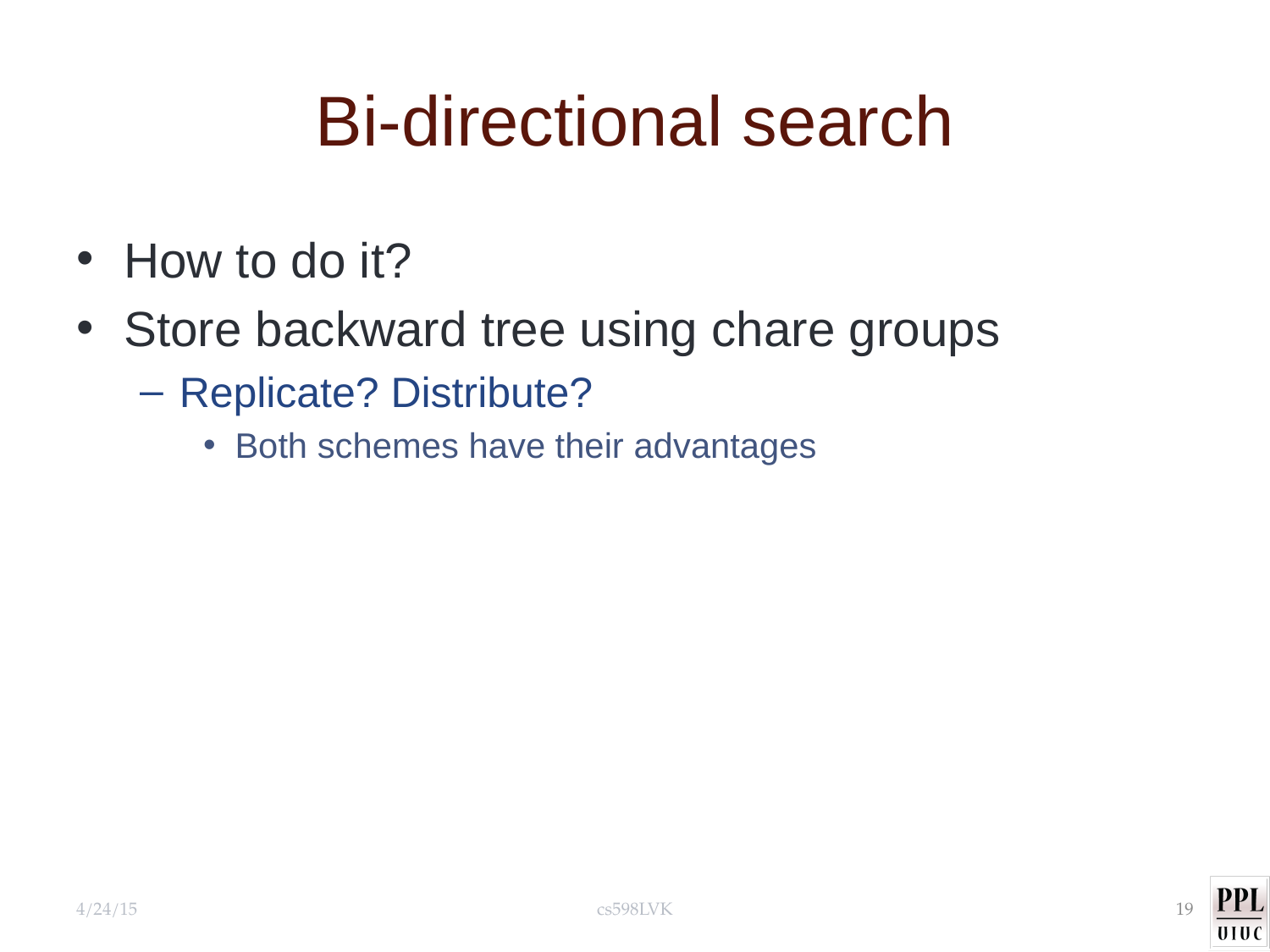

# Bi-directional search
How to do it?
Store backward tree using chare groups
Replicate? Distribute?
Both schemes have their advantages

4/24/15
cs598LVK
19